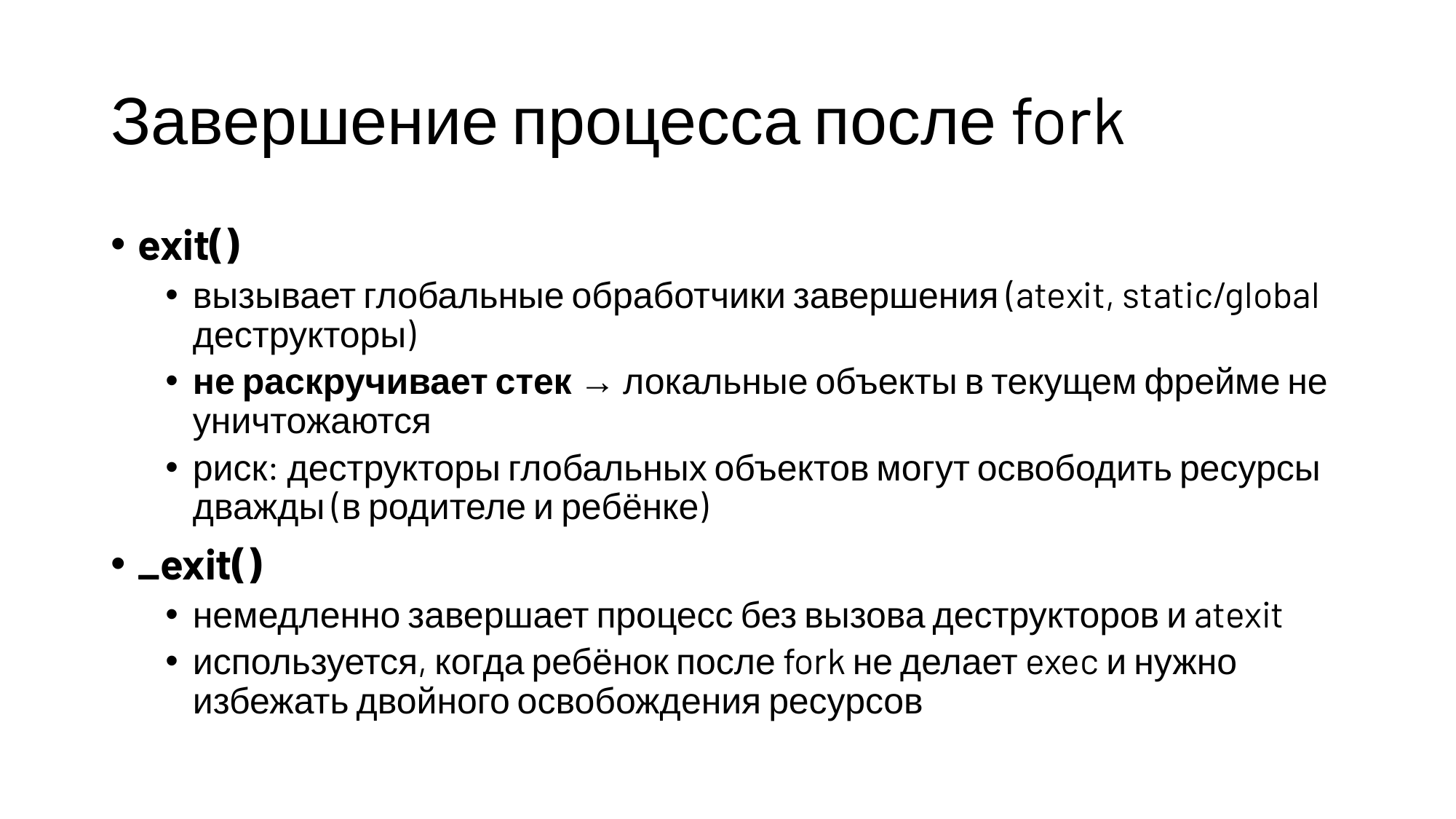

# Завершение процесса после fork
exit()
вызывает глобальные обработчики завершения (atexit, static/global деструкторы)
не раскручивает стек → локальные объекты в текущем фрейме не уничтожаются
риск: деструкторы глобальных объектов могут освободить ресурсы дважды (в родителе и ребёнке)
_exit()
немедленно завершает процесс без вызова деструкторов и atexit
используется, когда ребёнок после fork не делает exec и нужно избежать двойного освобождения ресурсов